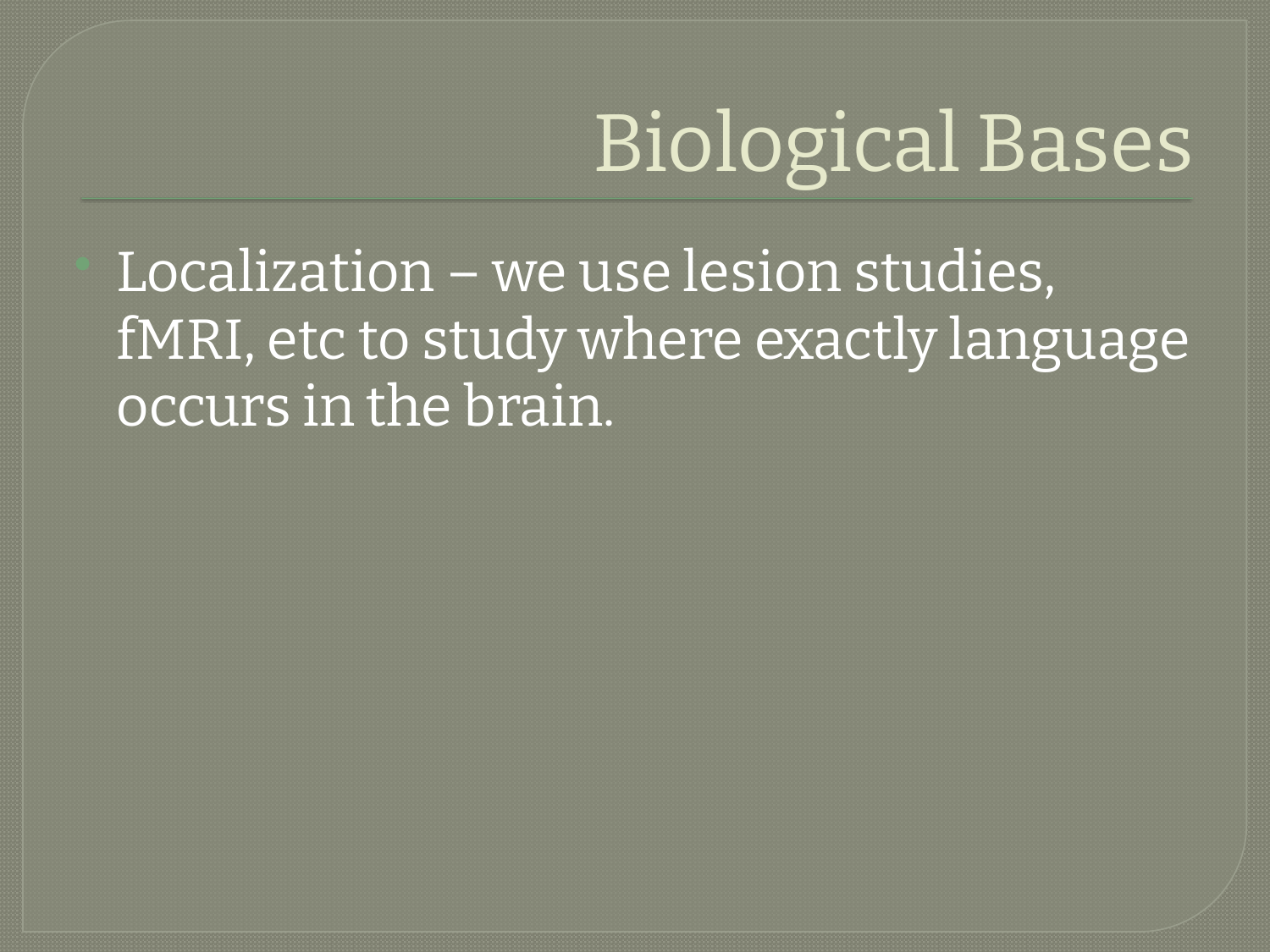

# Biological Bases
Localization – we use lesion studies, fMRI, etc to study where exactly language occurs in the brain.